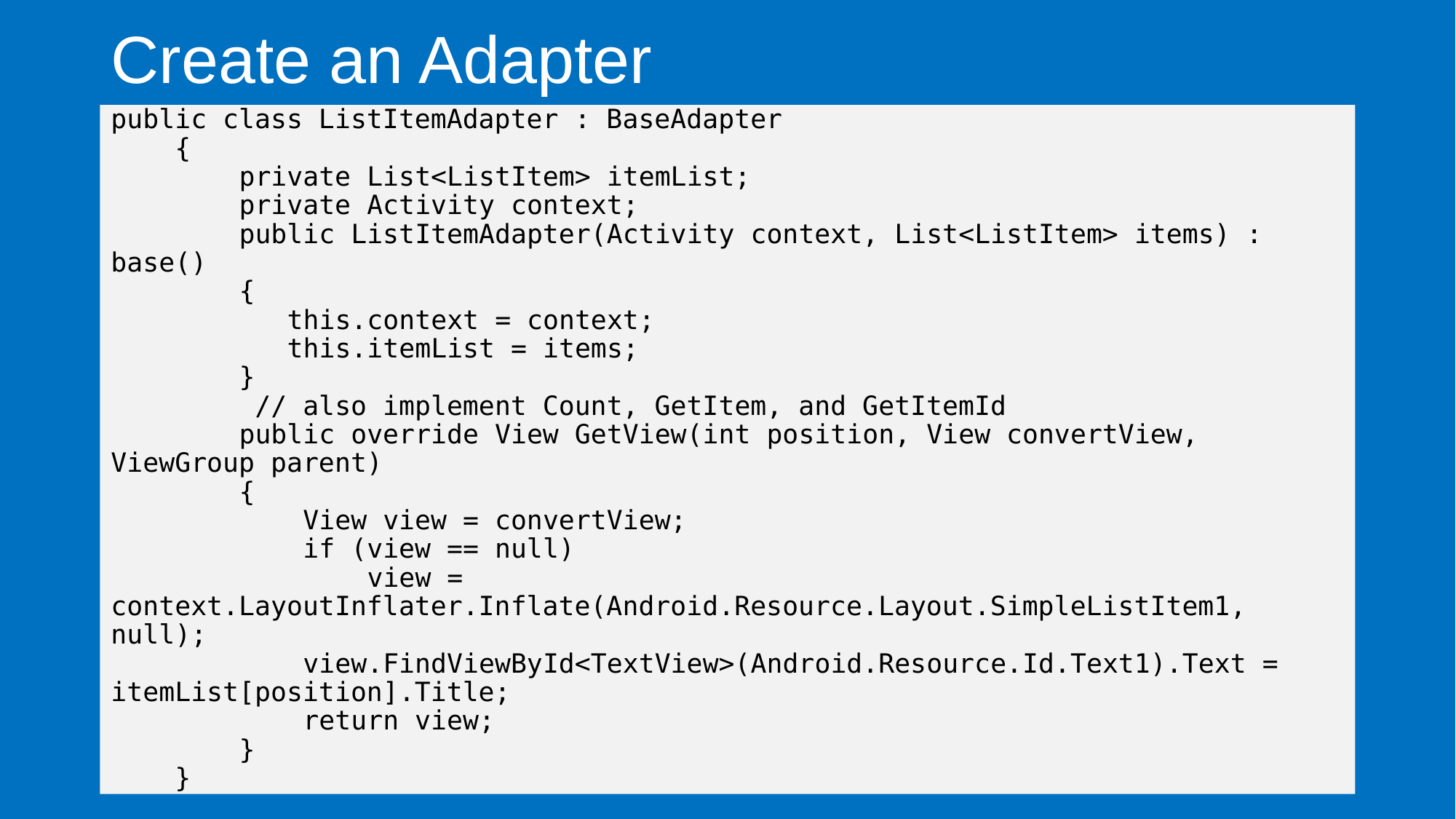

# Create an Adapter
public class ListItemAdapter : BaseAdapter
    {
        private List<ListItem> itemList;
        private Activity context;
        public ListItemAdapter(Activity context, List<ListItem> items) : base()
        {
           this.context = context;
           this.itemList = items;
        }
         // also implement Count, GetItem, and GetItemId
        public override View GetView(int position, View convertView, ViewGroup parent)
        {
            View view = convertView;
            if (view == null)
                view = context.LayoutInflater.Inflate(Android.Resource.Layout.SimpleListItem1, null);
            view.FindViewById<TextView>(Android.Resource.Id.Text1).Text = itemList[position].Title;
            return view;
        }
    }